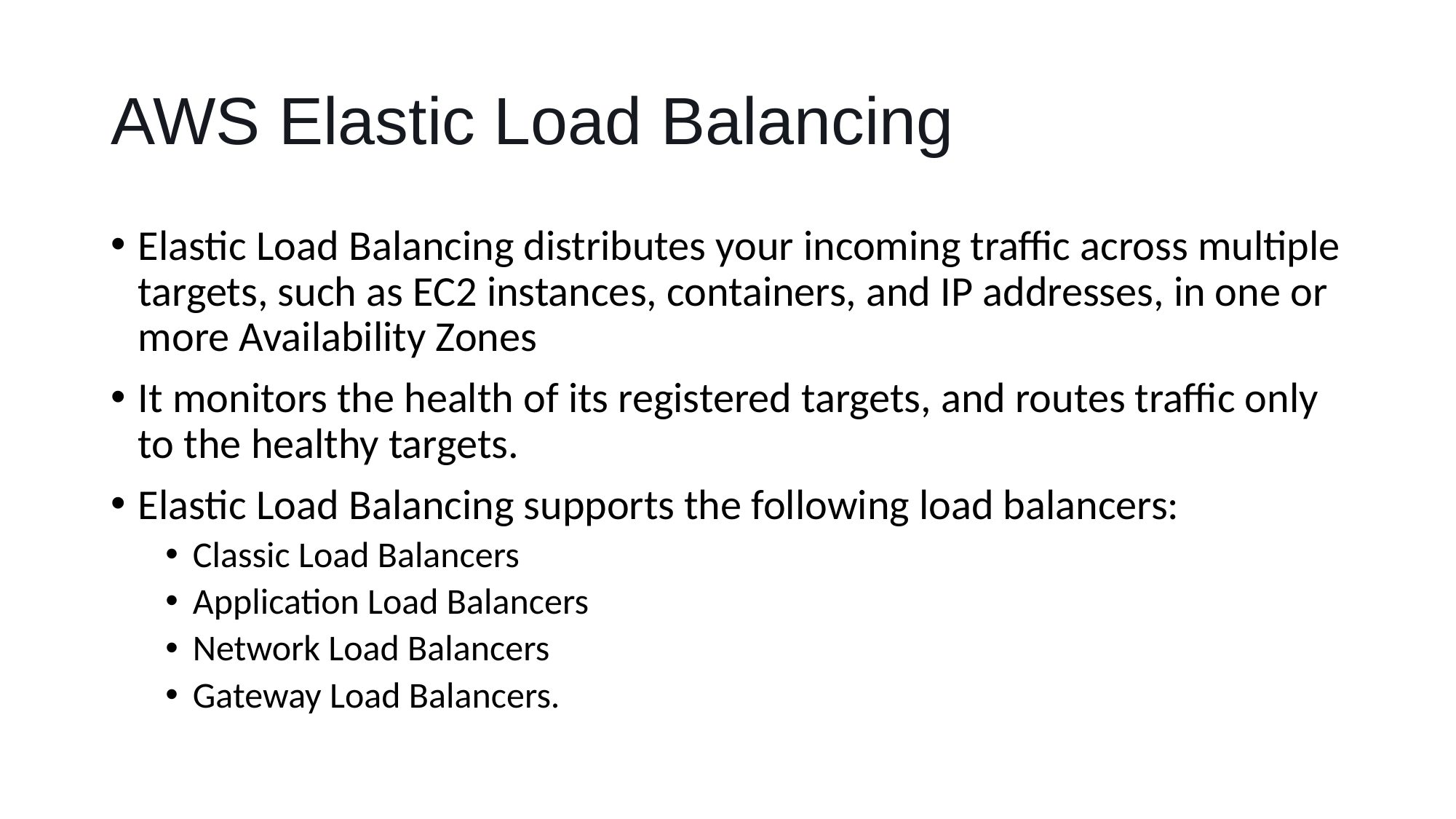

# AWS Elastic Load Balancing
Elastic Load Balancing distributes your incoming traffic across multiple targets, such as EC2 instances, containers, and IP addresses, in one or more Availability Zones
It monitors the health of its registered targets, and routes traffic only to the healthy targets.
Elastic Load Balancing supports the following load balancers:
Classic Load Balancers
Application Load Balancers
Network Load Balancers
Gateway Load Balancers.